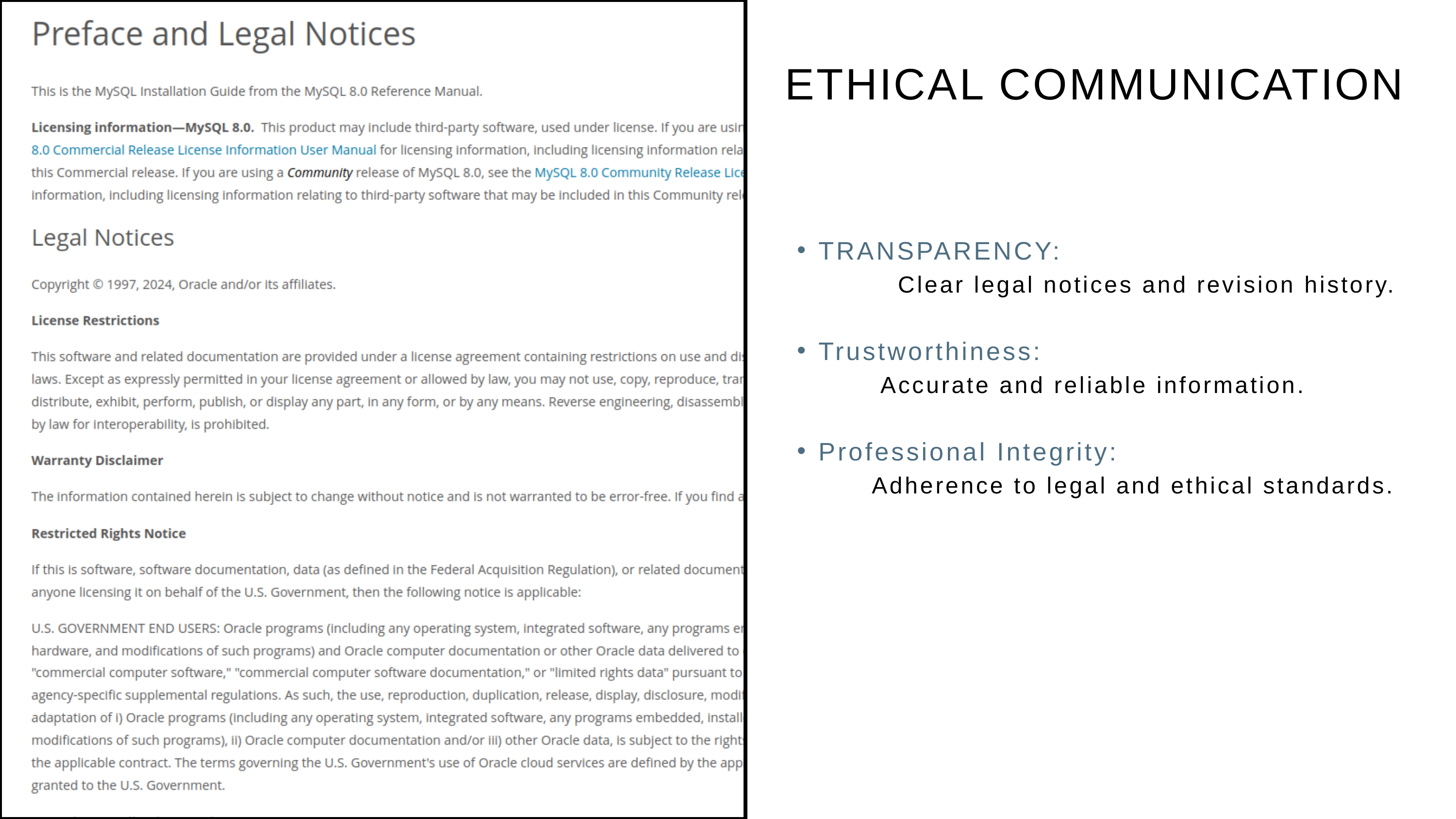

ETHICAL COMMUNICATION
TRANSPARENCY:
              Clear legal notices and revision history.

Trustworthiness:
            Accurate and reliable information.

Professional Integrity:
           Adherence to legal and ethical standards.